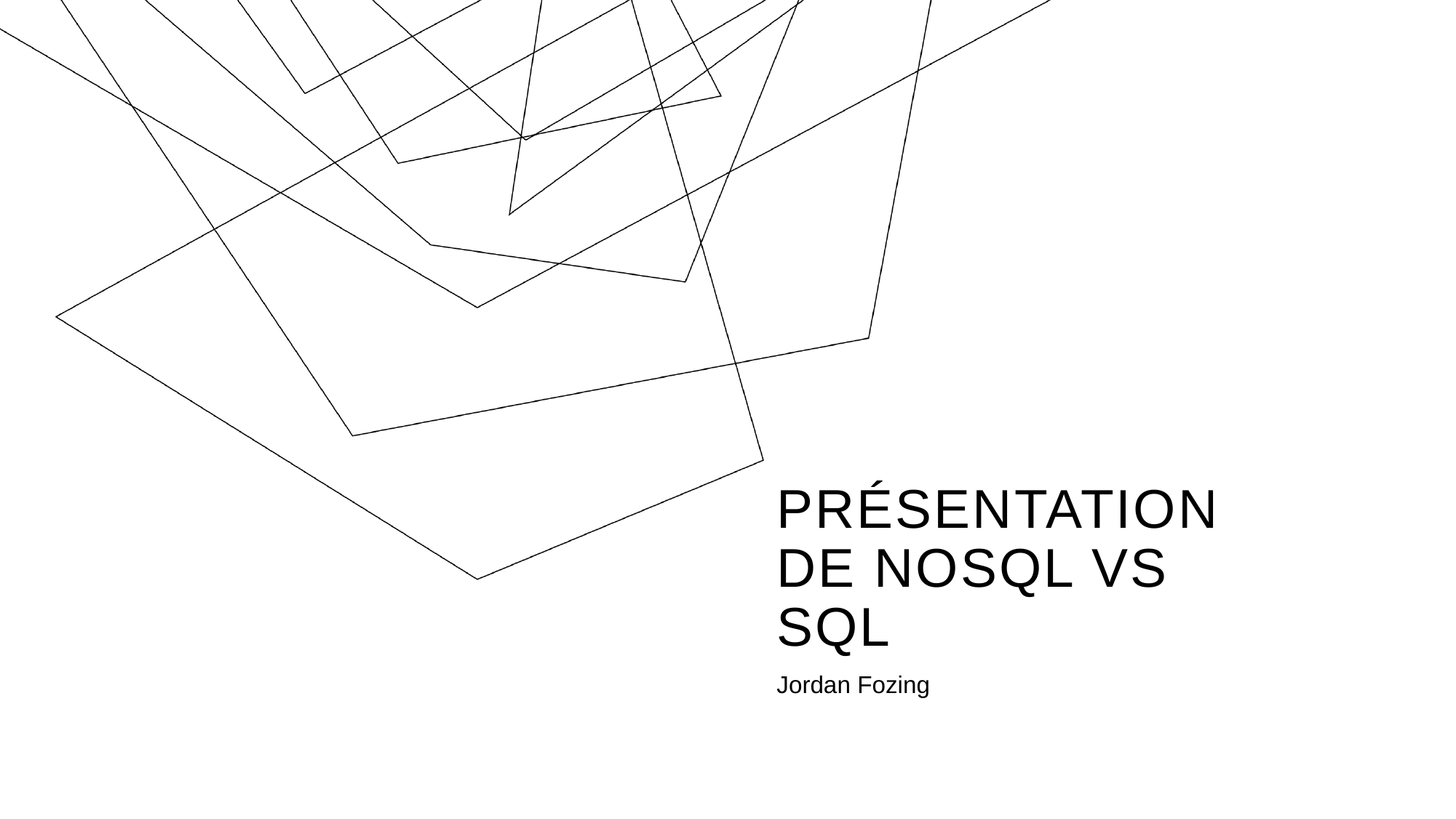

# Présentation de nosql vs sql
Jordan Fozing